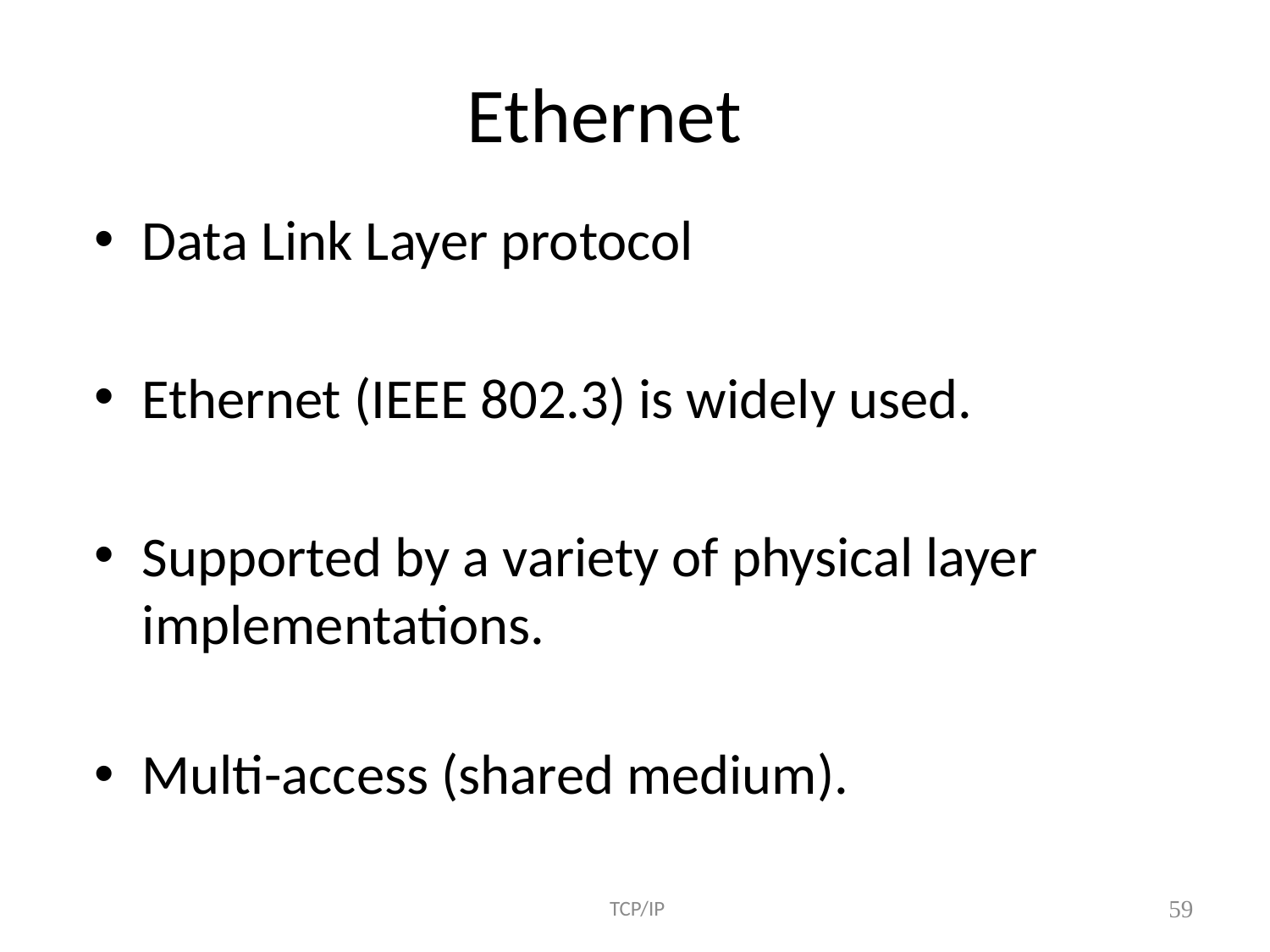

# Ethernet
Data Link Layer protocol

Ethernet (IEEE 802.3) is widely used.

Supported by a variety of physical layer implementations.

Multi-access (shared medium).
 TCP/IP
59